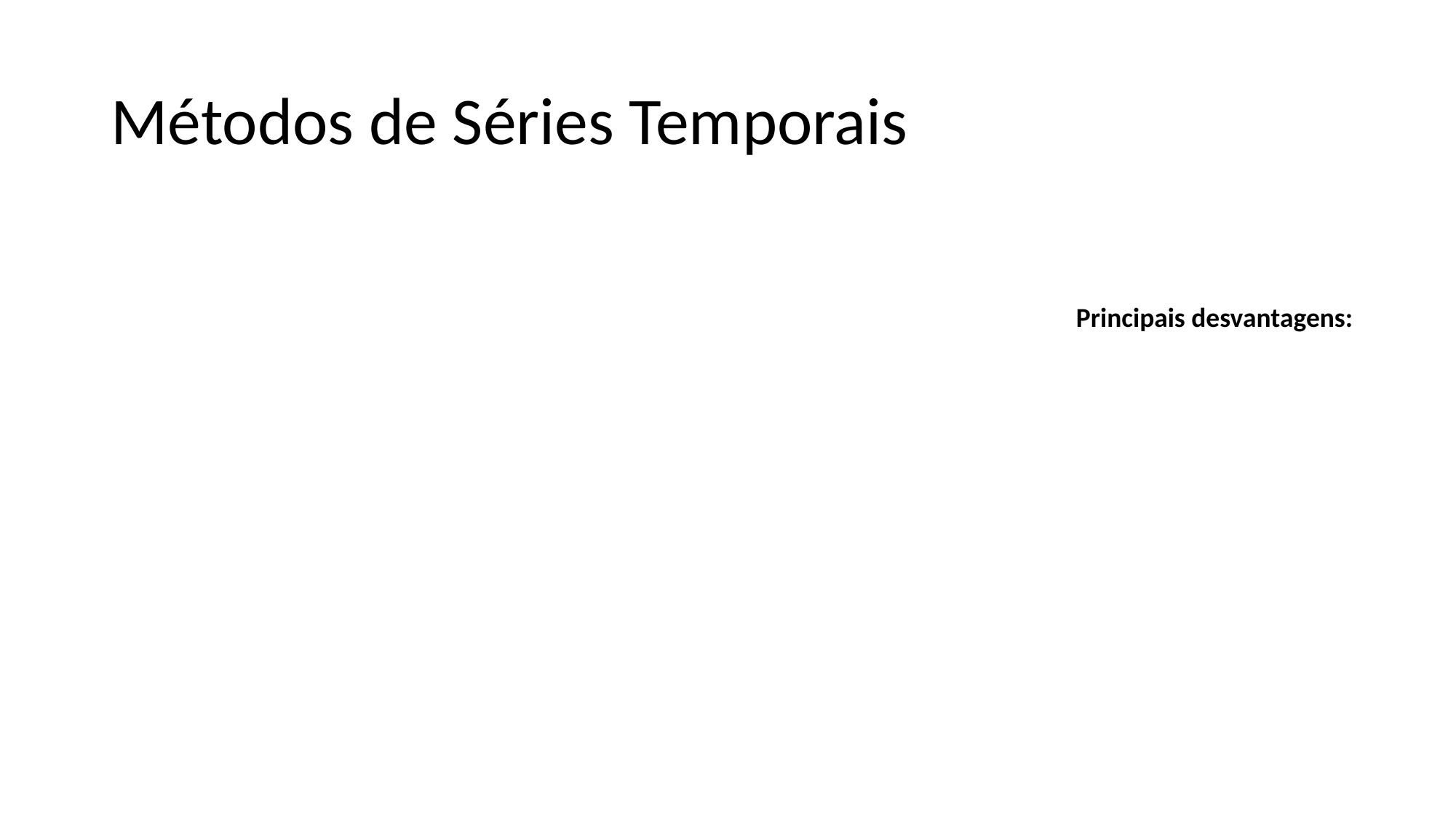

# Métodos de Séries Temporais

Principais desvantagens: